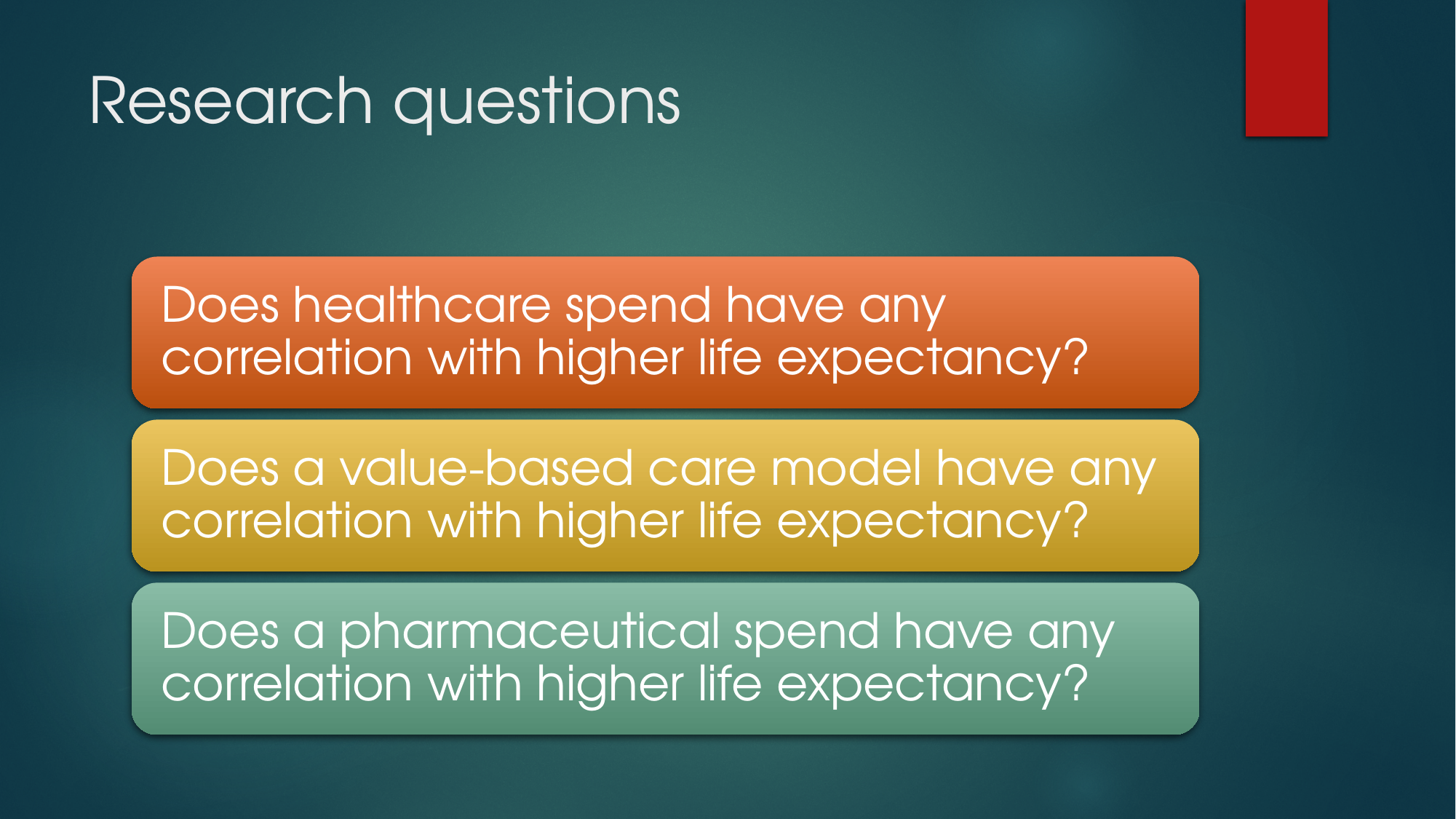

# Research questions
Does healthcare spend have any correlation with higher life expectancy?
Does a value-based care model have any correlation with higher life expectancy?
Does a pharmaceutical spend have any correlation with higher life expectancy?